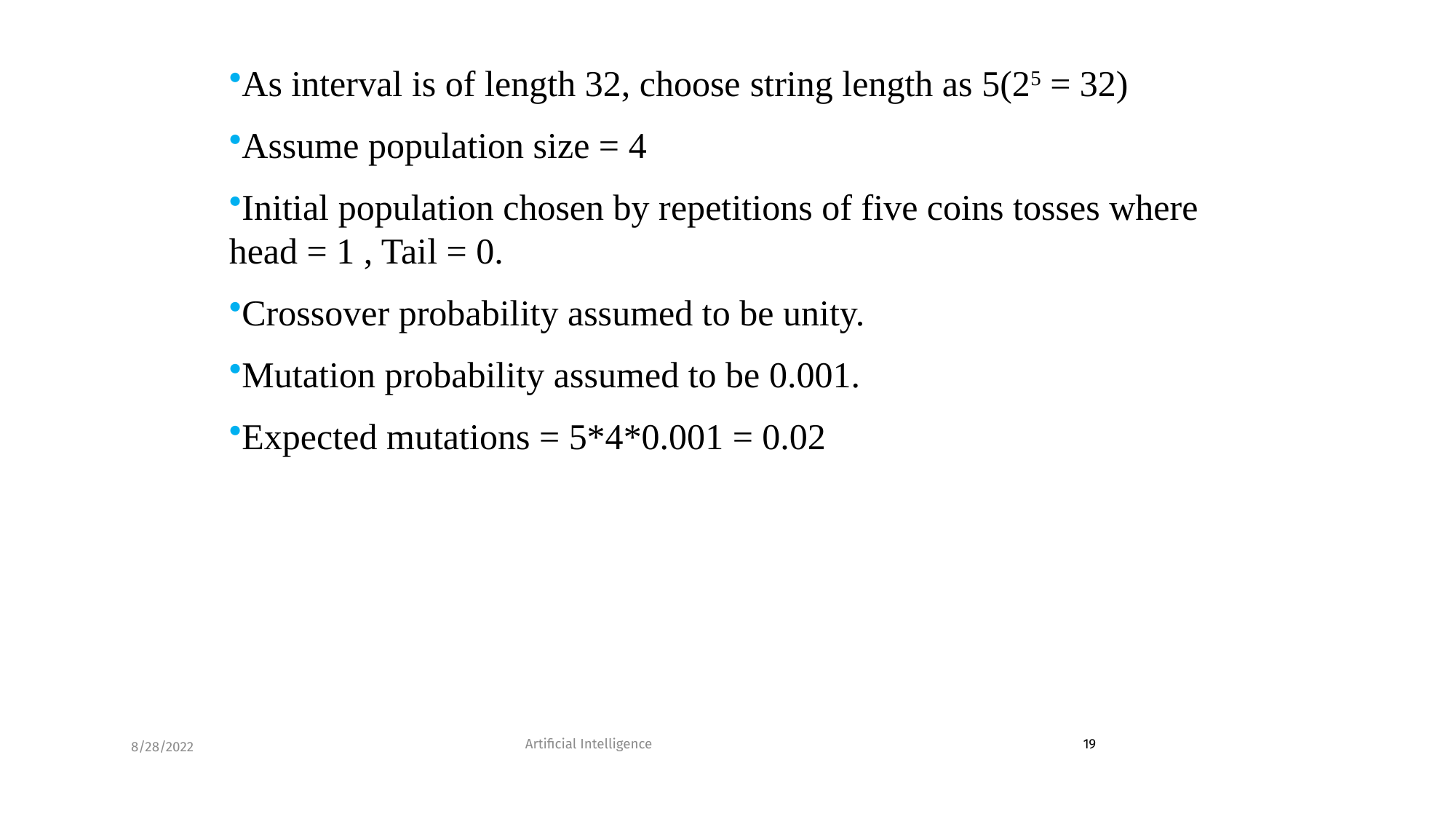

As interval is of length 32, choose string length as 5(25 = 32)
Assume population size = 4
Initial population chosen by repetitions of five coins tosses where head = 1 , Tail = 0.
Crossover probability assumed to be unity.
Mutation probability assumed to be 0.001.
Expected mutations = 5*4*0.001 = 0.02

Artificial Intelligence
19
8/28/2022